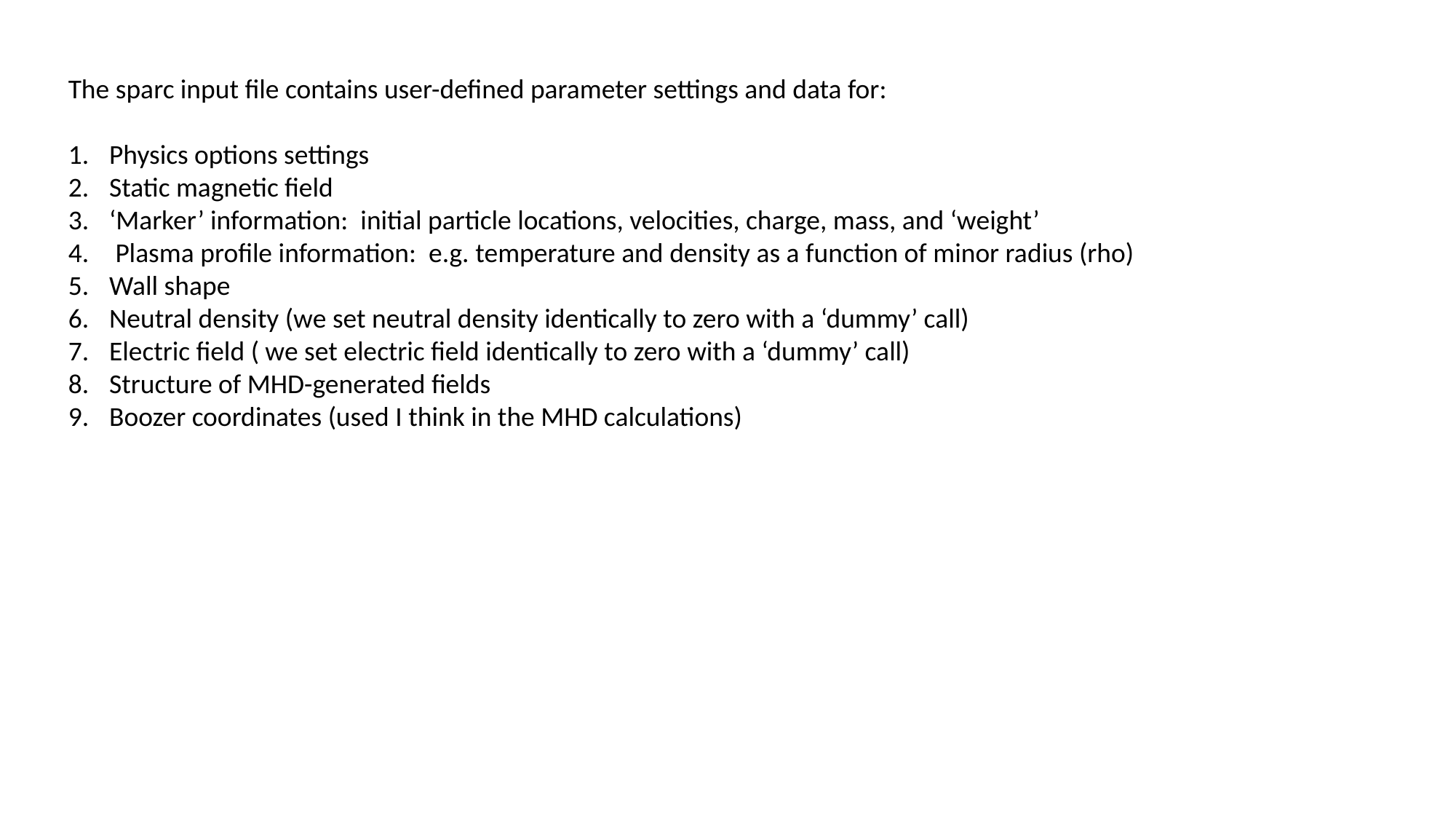

The sparc input file contains user-defined parameter settings and data for:

Physics options settings
Static magnetic field
‘Marker’ information:  initial particle locations, velocities, charge, mass, and ‘weight’
 Plasma profile information:  e.g. temperature and density as a function of minor radius (rho)
Wall shape
Neutral density (we set neutral density identically to zero with a ‘dummy’ call)
Electric field ( we set electric field identically to zero with a ‘dummy’ call)
Structure of MHD-generated fields
Boozer coordinates (used I think in the MHD calculations)